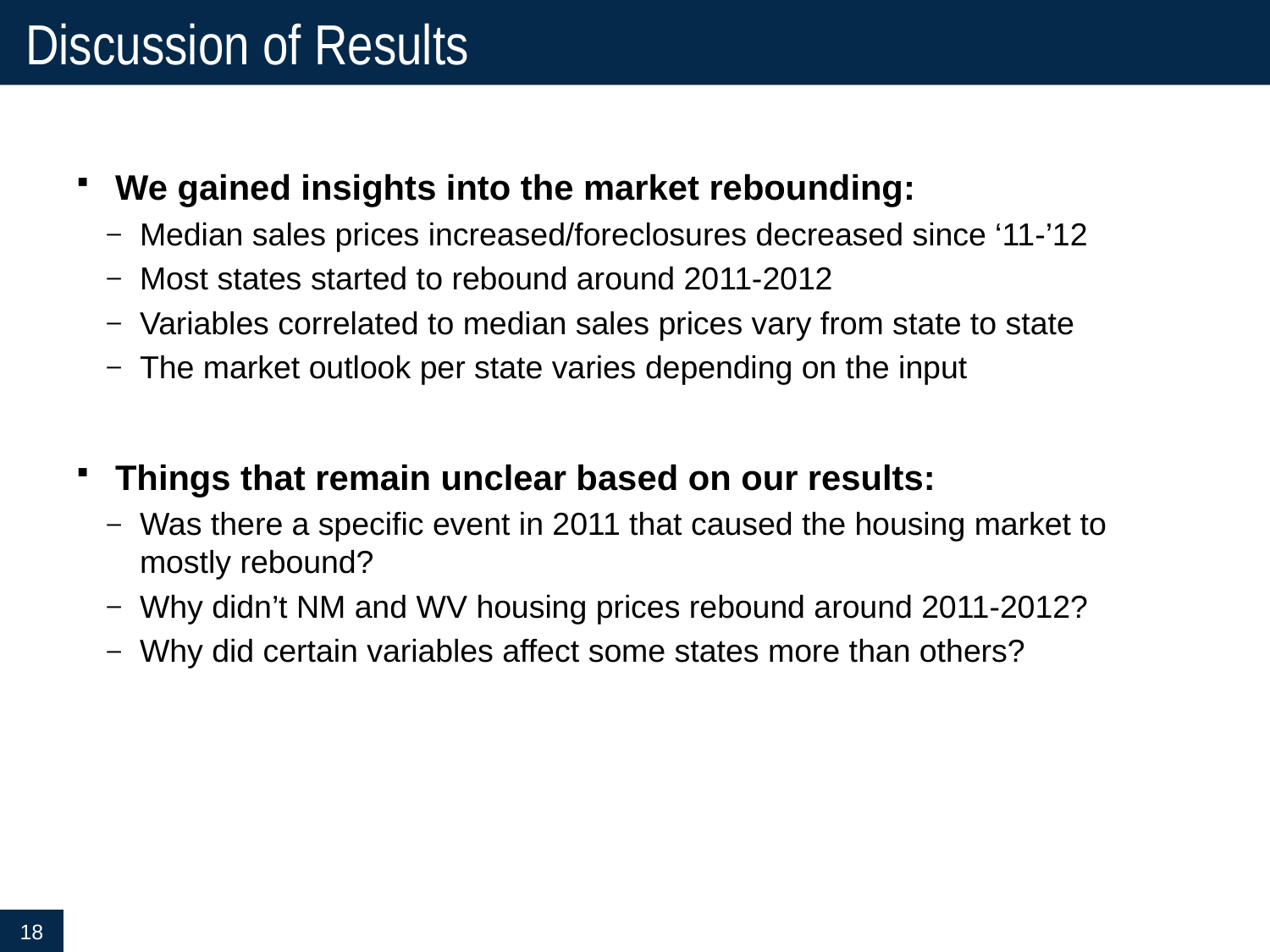

# Discussion of Results
We gained insights into the market rebounding:
Median sales prices increased/foreclosures decreased since ‘11-’12
Most states started to rebound around 2011-2012
Variables correlated to median sales prices vary from state to state
The market outlook per state varies depending on the input

Things that remain unclear based on our results:
Was there a specific event in 2011 that caused the housing market to mostly rebound?
Why didn’t NM and WV housing prices rebound around 2011-2012?
Why did certain variables affect some states more than others?

18